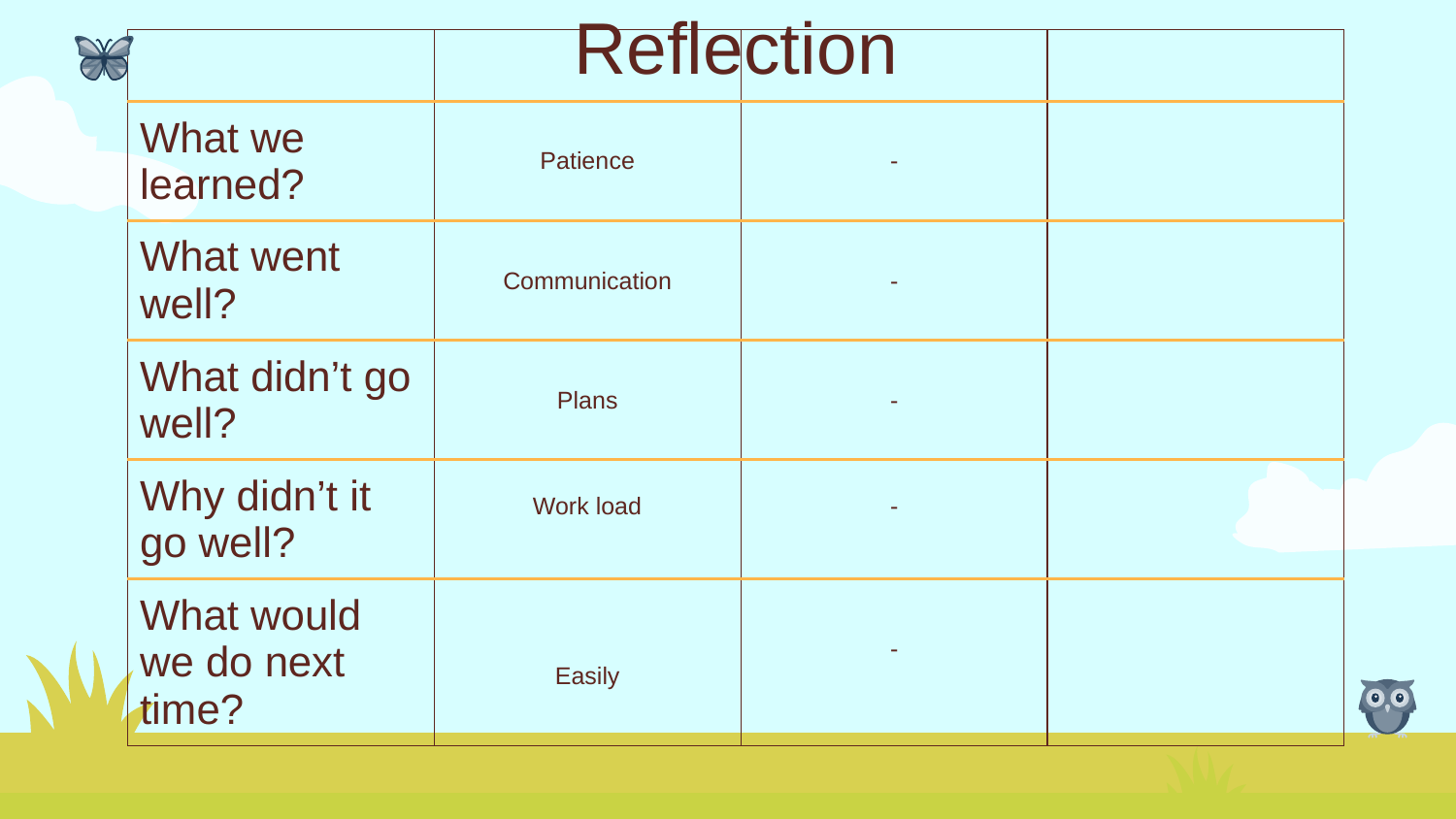

# Reflection
|  |  |  |  |
| --- | --- | --- | --- |
| What we learned? | Patience | - |  |
| What went well? | Communication | - |  |
| What didn’t go well? | Plans | - |  |
| Why didn’t it go well? | Work load | - |  |
| What would we do next time? | Easily | - |  |